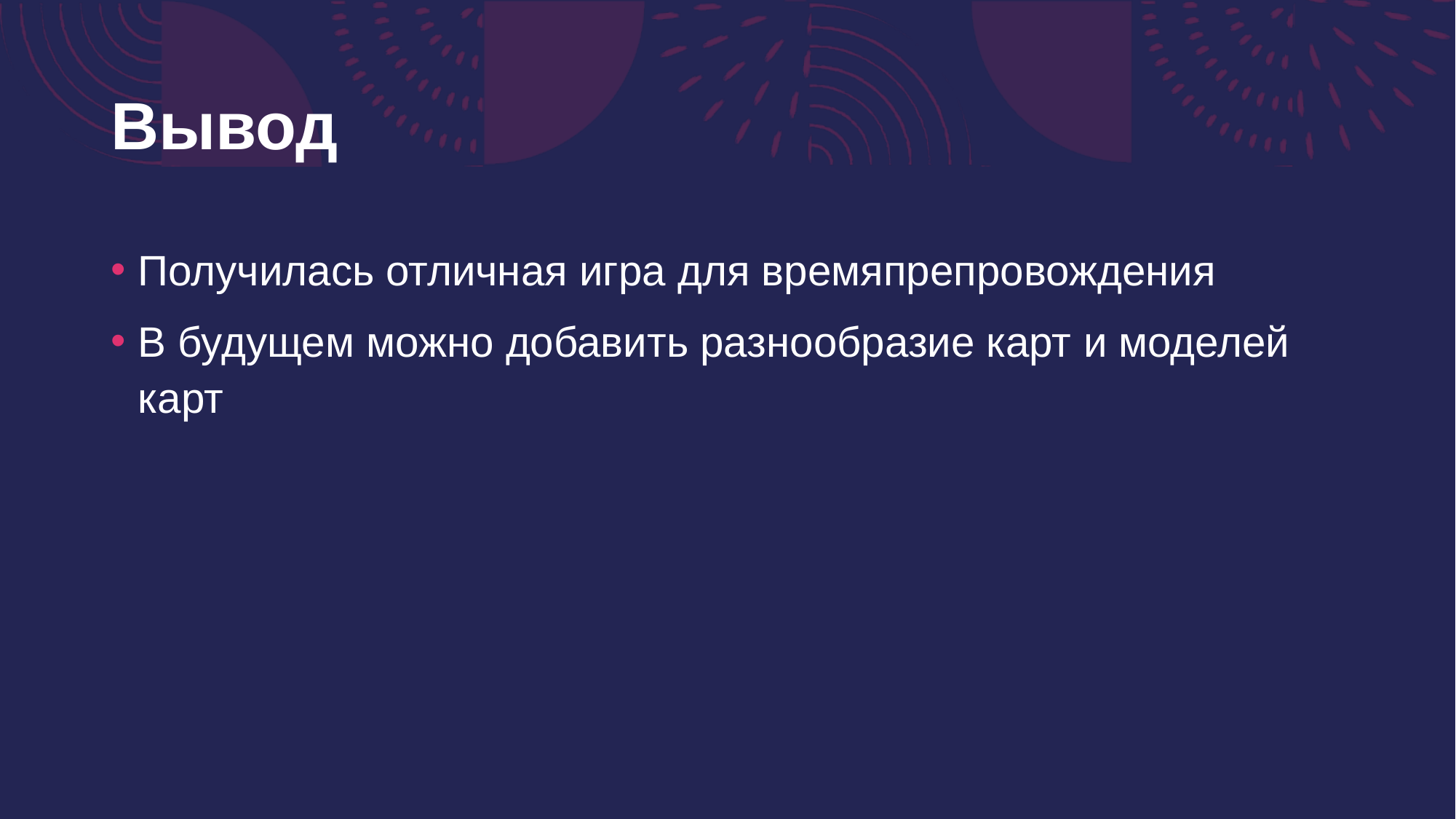

# Вывод
Получилась отличная игра для времяпрепровождения
В будущем можно добавить разнообразие карт и моделей карт